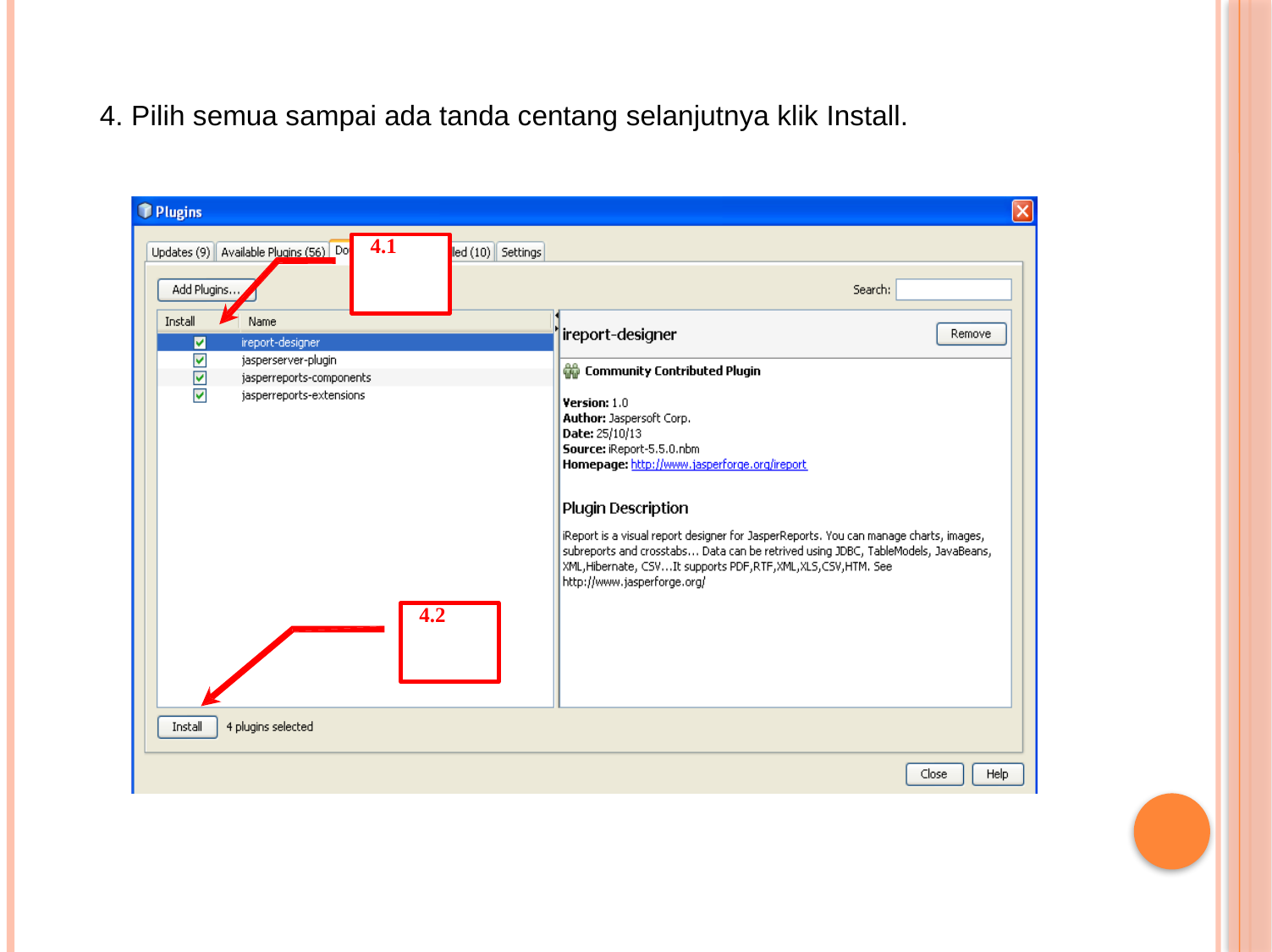

4. Pilih semua sampai ada tanda centang selanjutnya klik Install.

4.1

4.2